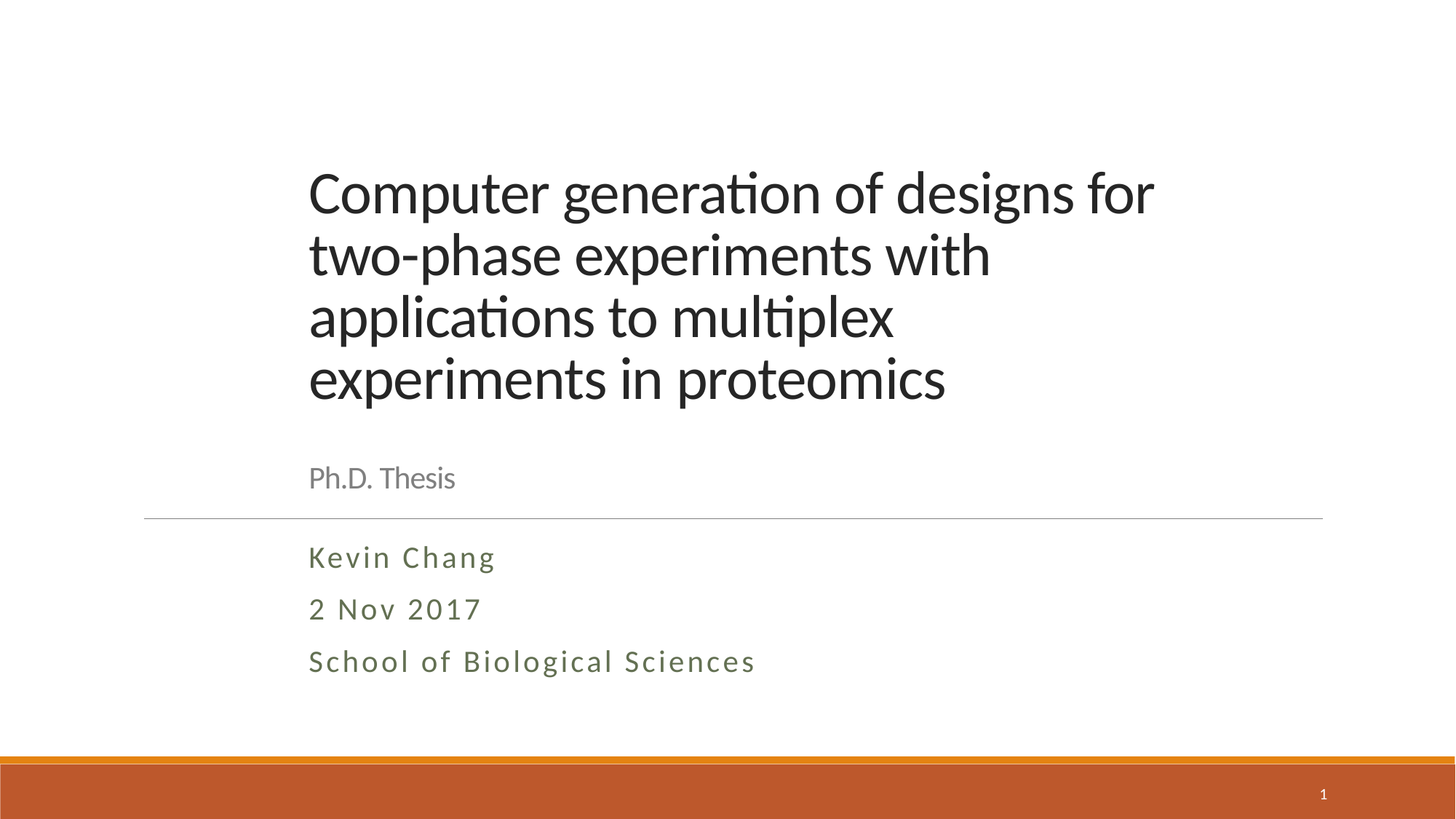

# Computer generation of designs for two-phase experiments with applications to multiplex experiments in proteomics Ph.D. Thesis
Kevin Chang
2 Nov 2017
School of Biological Sciences

1